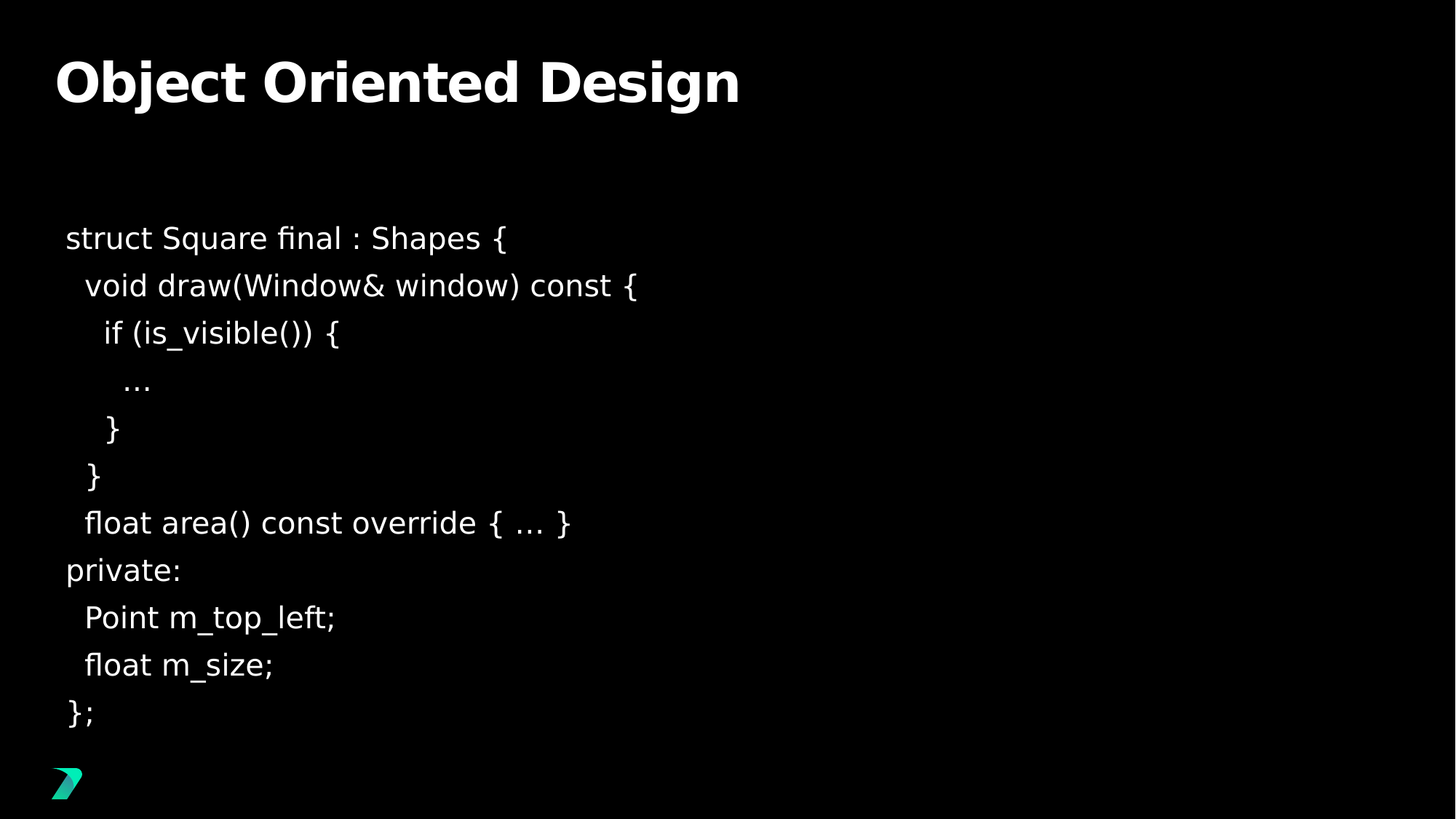

# Object Oriented Design

struct Square final : Shapes {
  void draw(Window& window) const {
    if (is_visible()) {
      …
    }
  }
  float area() const override { … }
private:
  Point m_top_left;
  float m_size;
};